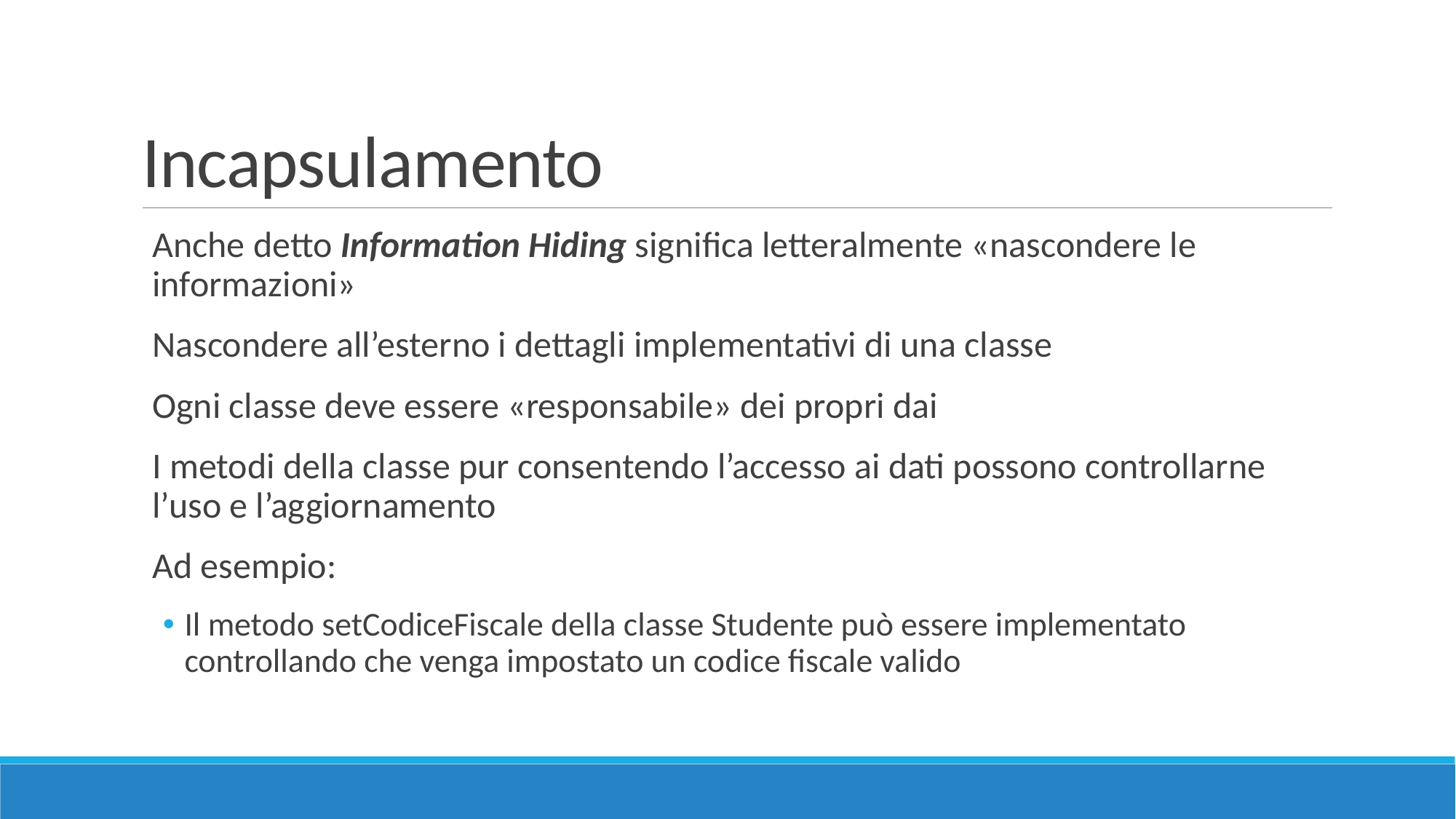

# Incapsulamento
Anche detto Information Hiding significa letteralmente «nascondere le informazioni»
Nascondere all’esterno i dettagli implementativi di una classe
Ogni classe deve essere «responsabile» dei propri dai
I metodi della classe pur consentendo l’accesso ai dati possono controllarne l’uso e l’aggiornamento
Ad esempio:
Il metodo setCodiceFiscale della classe Studente può essere implementato controllando che venga impostato un codice fiscale valido